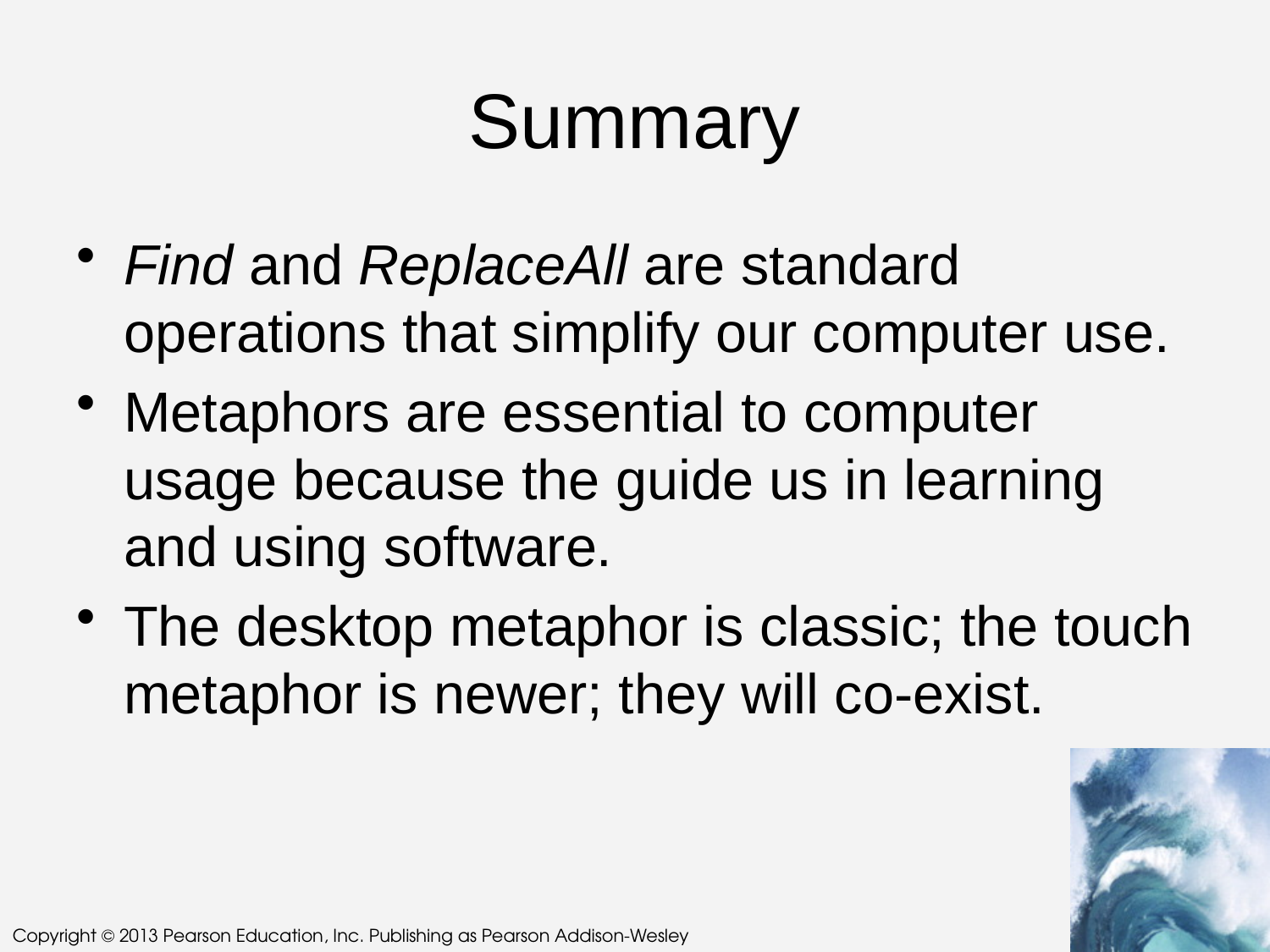

# Summary
Find and ReplaceAll are standard operations that simplify our computer use.
Metaphors are essential to computer usage because the guide us in learning and using software.
The desktop metaphor is classic; the touch metaphor is newer; they will co-exist.